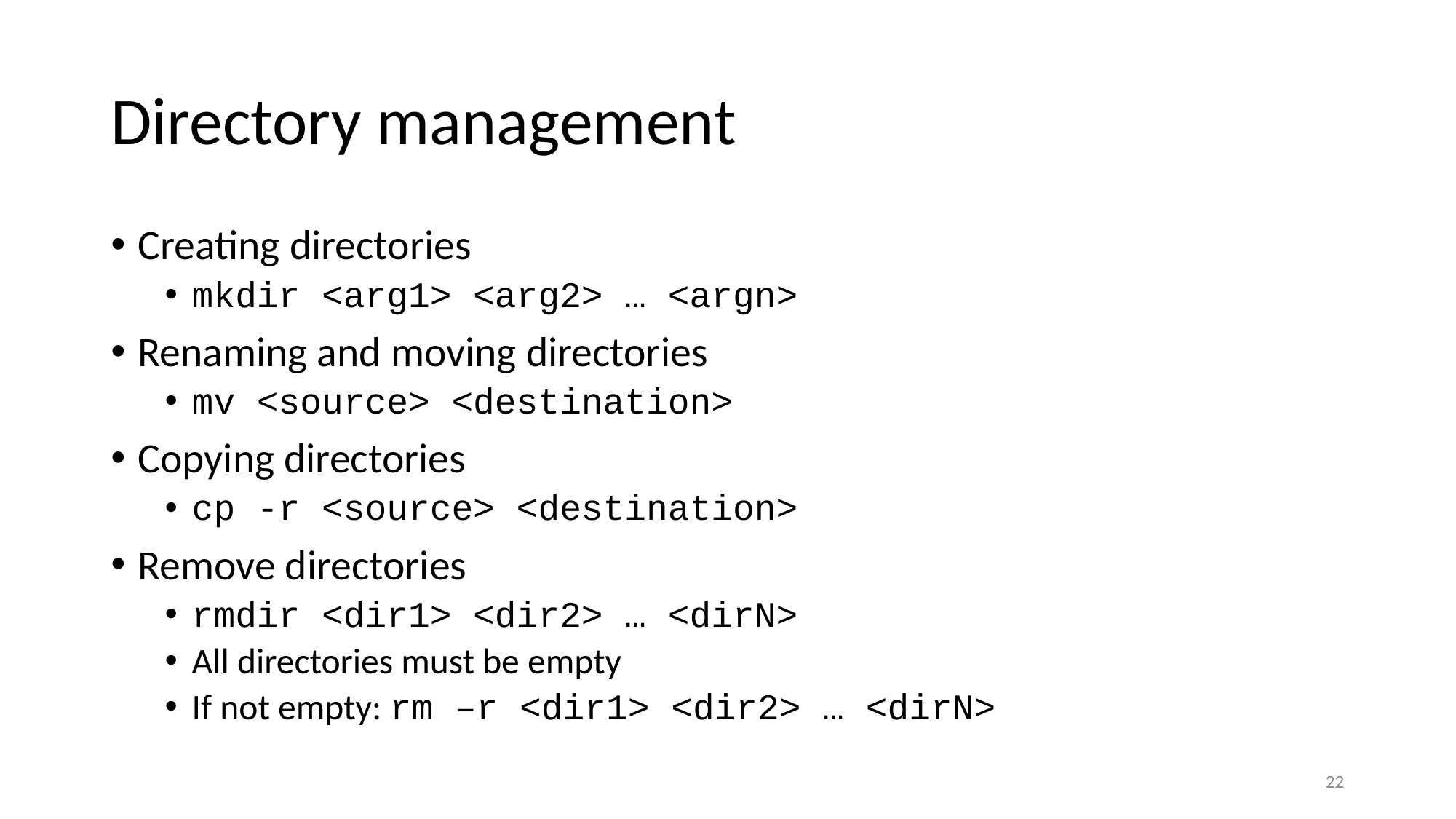

# Directory management
Creating directories
mkdir <arg1> <arg2> … <argn>
Renaming and moving directories
mv <source> <destination>
Copying directories
cp -r <source> <destination>
Remove directories
rmdir <dir1> <dir2> … <dirN>
All directories must be empty
If not empty: rm –r <dir1> <dir2> … <dirN>

22